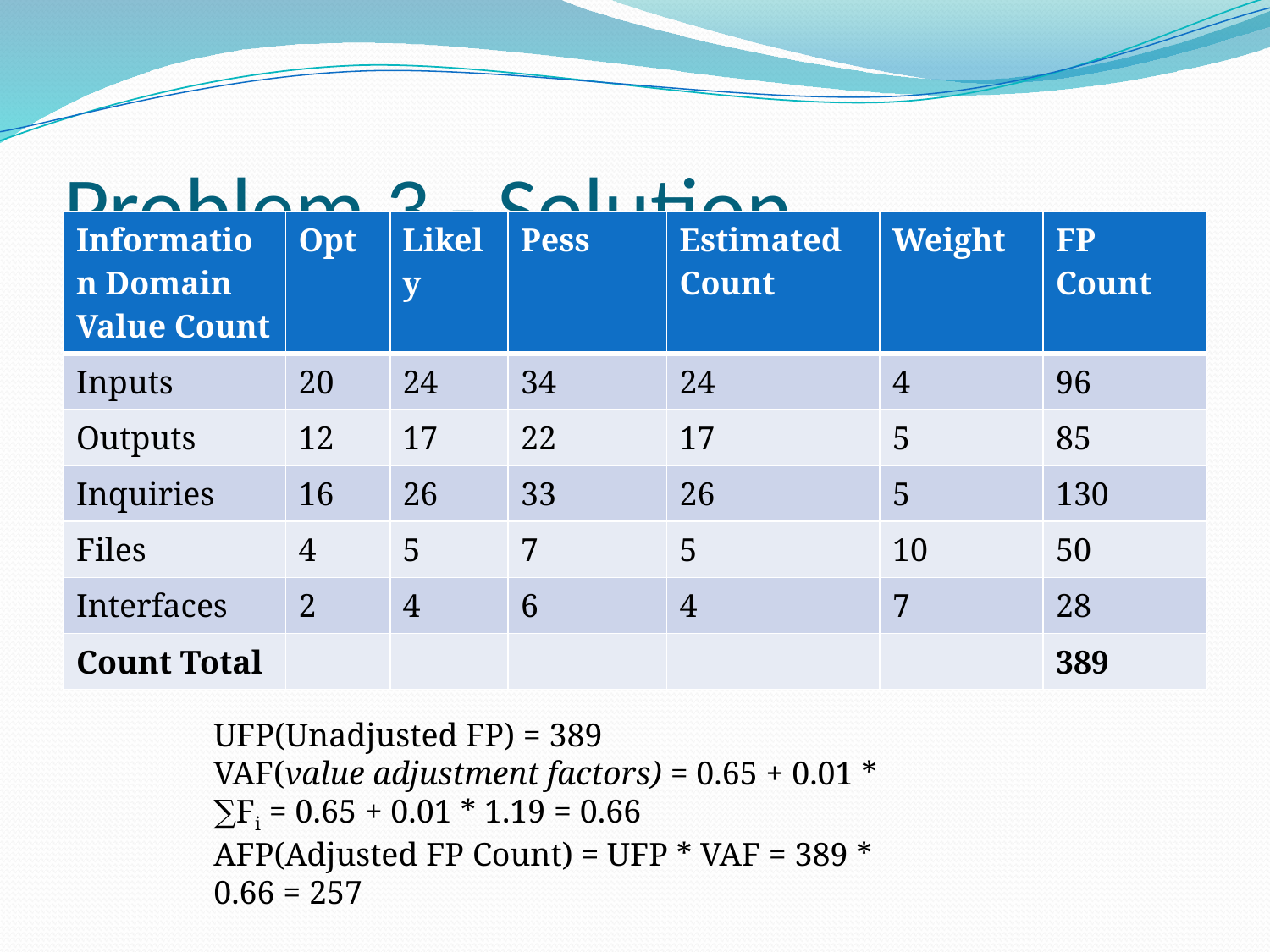

# Problem 3 - Solution
| Information Domain Value Count | Opt | Likely | Pess | Estimated Count | Weight | FP Count |
| --- | --- | --- | --- | --- | --- | --- |
| Inputs | 20 | 24 | 34 | 24 | 4 | 96 |
| Outputs | 12 | 17 | 22 | 17 | 5 | 85 |
| Inquiries | 16 | 26 | 33 | 26 | 5 | 130 |
| Files | 4 | 5 | 7 | 5 | 10 | 50 |
| Interfaces | 2 | 4 | 6 | 4 | 7 | 28 |
| Count Total |  |  |  |  |  | 389 |
UFP(Unadjusted FP) = 389
VAF(value adjustment factors) = 0.65 + 0.01 * ∑Fi = 0.65 + 0.01 * 1.19 = 0.66
AFP(Adjusted FP Count) = UFP * VAF = 389 * 0.66 = 257